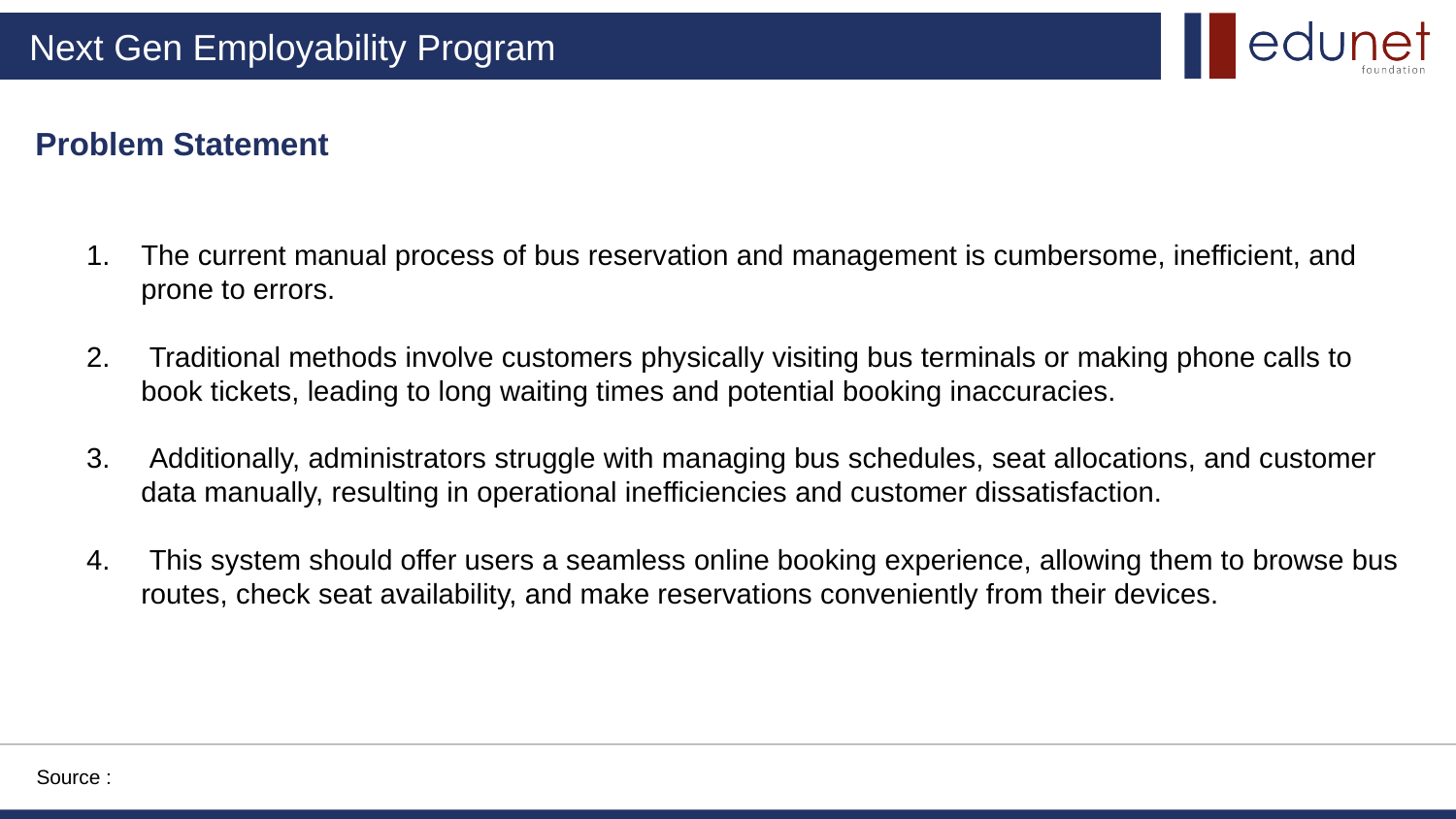

Problem Statement
The current manual process of bus reservation and management is cumbersome, inefficient, and prone to errors.

 Traditional methods involve customers physically visiting bus terminals or making phone calls to book tickets, leading to long waiting times and potential booking inaccuracies.

 Additionally, administrators struggle with managing bus schedules, seat allocations, and customer data manually, resulting in operational inefficiencies and customer dissatisfaction.

 This system should offer users a seamless online booking experience, allowing them to browse bus routes, check seat availability, and make reservations conveniently from their devices.

Source :